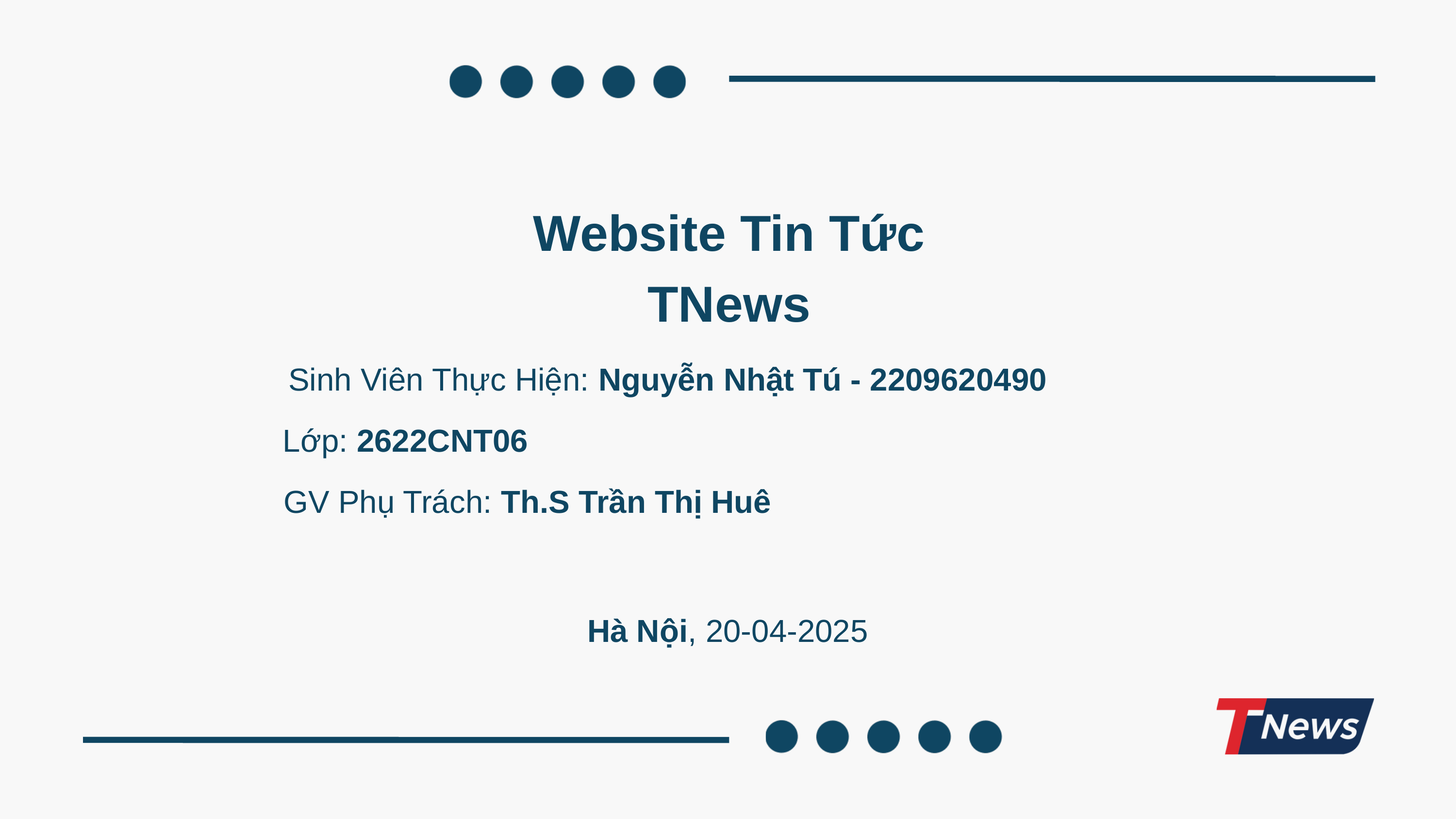

Website Tin Tức TNews
Sinh Viên Thực Hiện: Nguyễn Nhật Tú - 2209620490
Lớp: 2622CNT06
GV Phụ Trách: Th.S Trần Thị Huê
Hà Nội, 20-04-2025